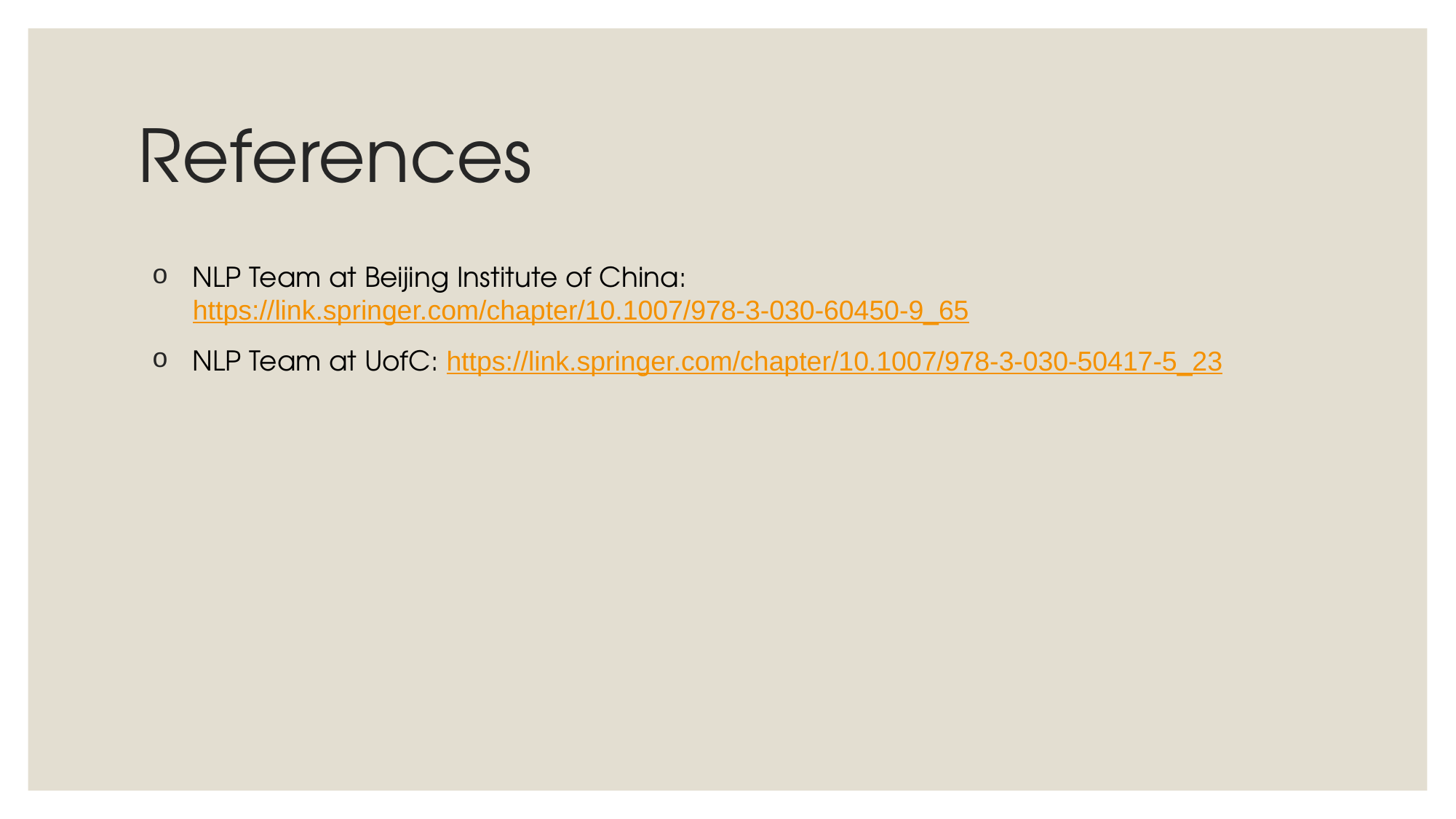

# References
NLP Team at Beijing Institute of China: https://link.springer.com/chapter/10.1007/978-3-030-60450-9_65
NLP Team at UofC: https://link.springer.com/chapter/10.1007/978-3-030-50417-5_23